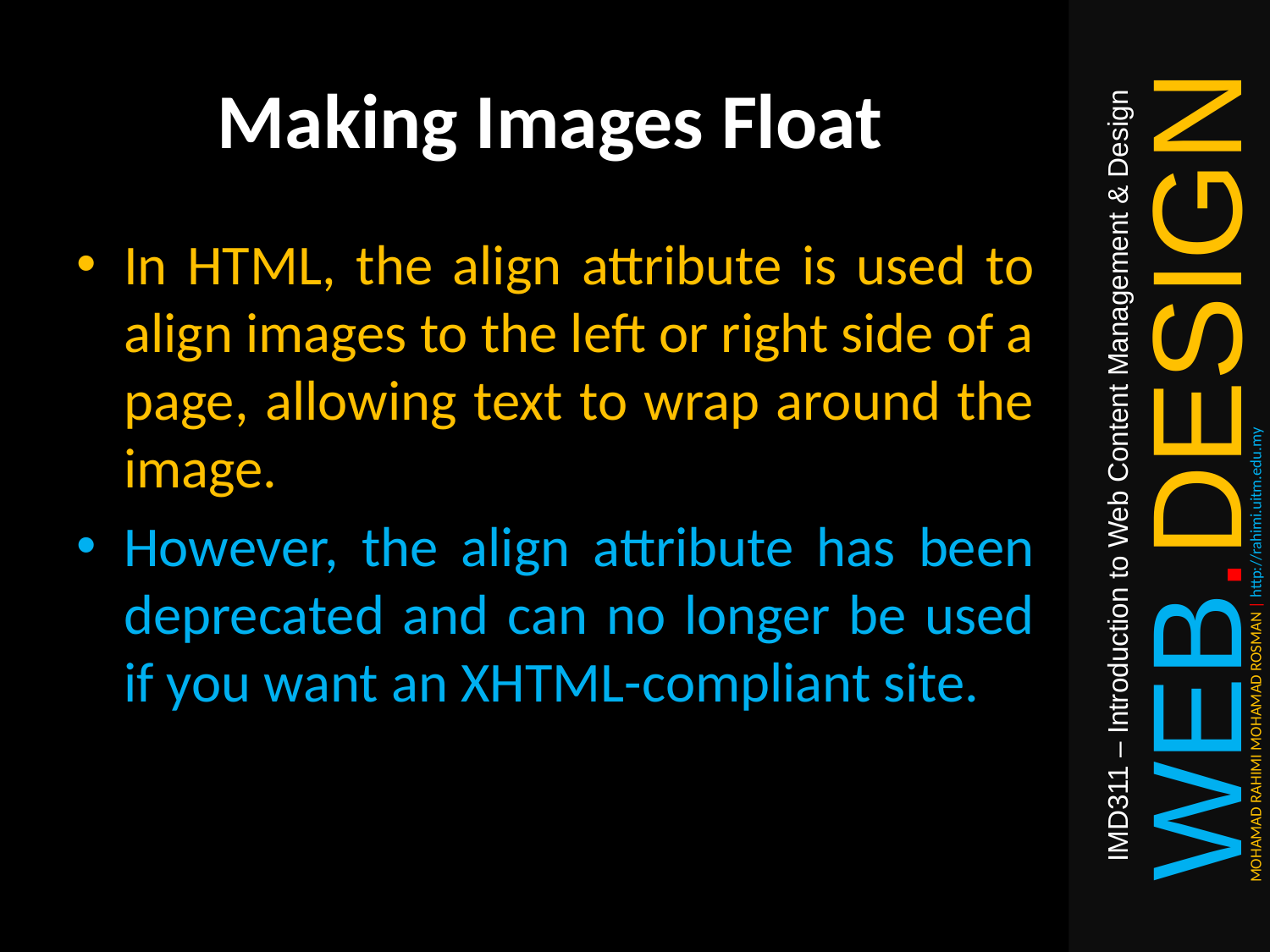

# Making Images Float
In HTML, the align attribute is used to align images to the left or right side of a page, allowing text to wrap around the image.
However, the align attribute has been deprecated and can no longer be used if you want an XHTML-compliant site.